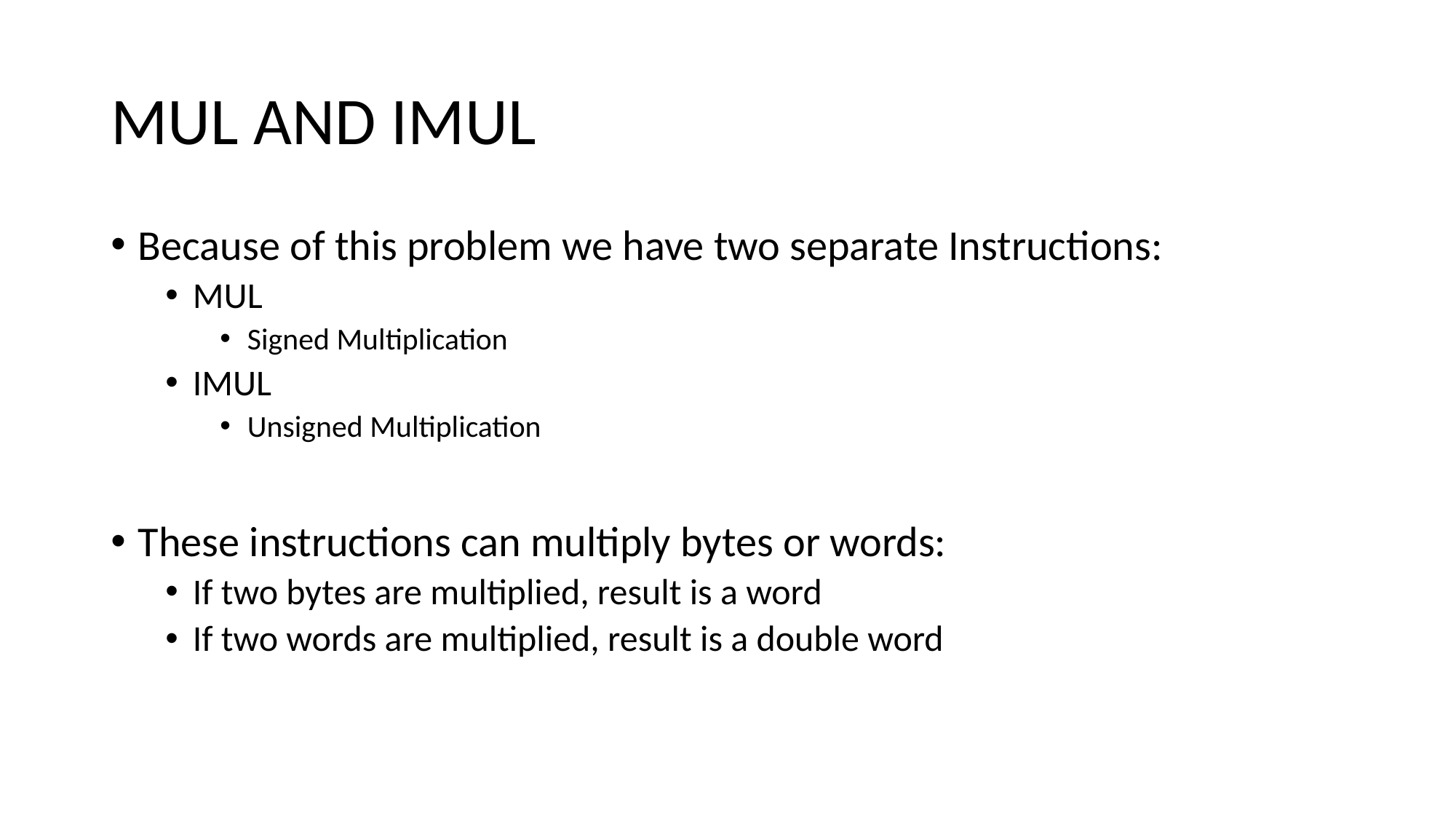

# MUL AND IMUL
Because of this problem we have two separate Instructions:
MUL
Signed Multiplication
IMUL
Unsigned Multiplication

These instructions can multiply bytes or words:
If two bytes are multiplied, result is a word
If two words are multiplied, result is a double word